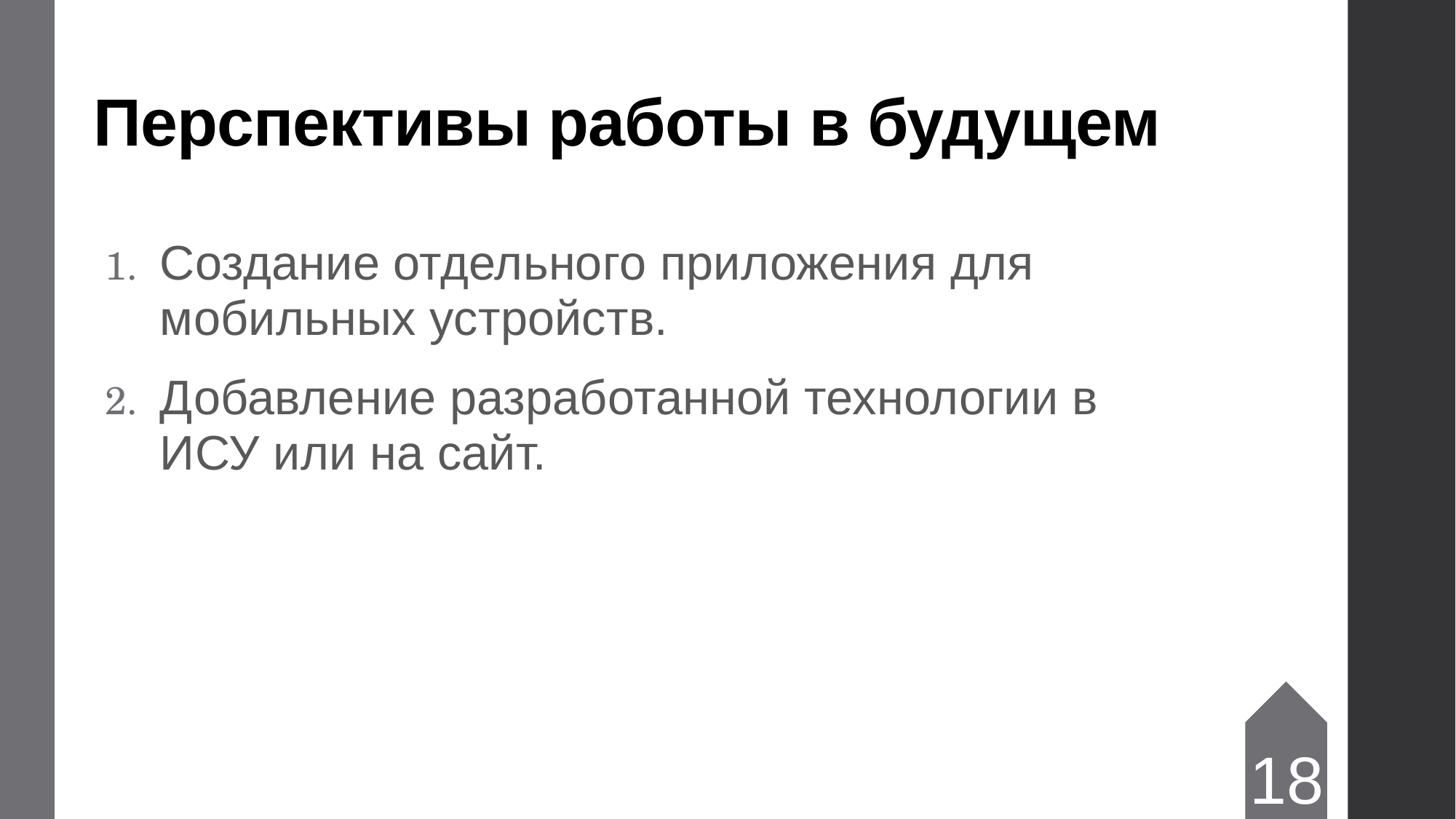

# Перспективы работы в будущем
Создание отдельного приложения для мобильных устройств.
Добавление разработанной технологии в ИСУ или на сайт.

18